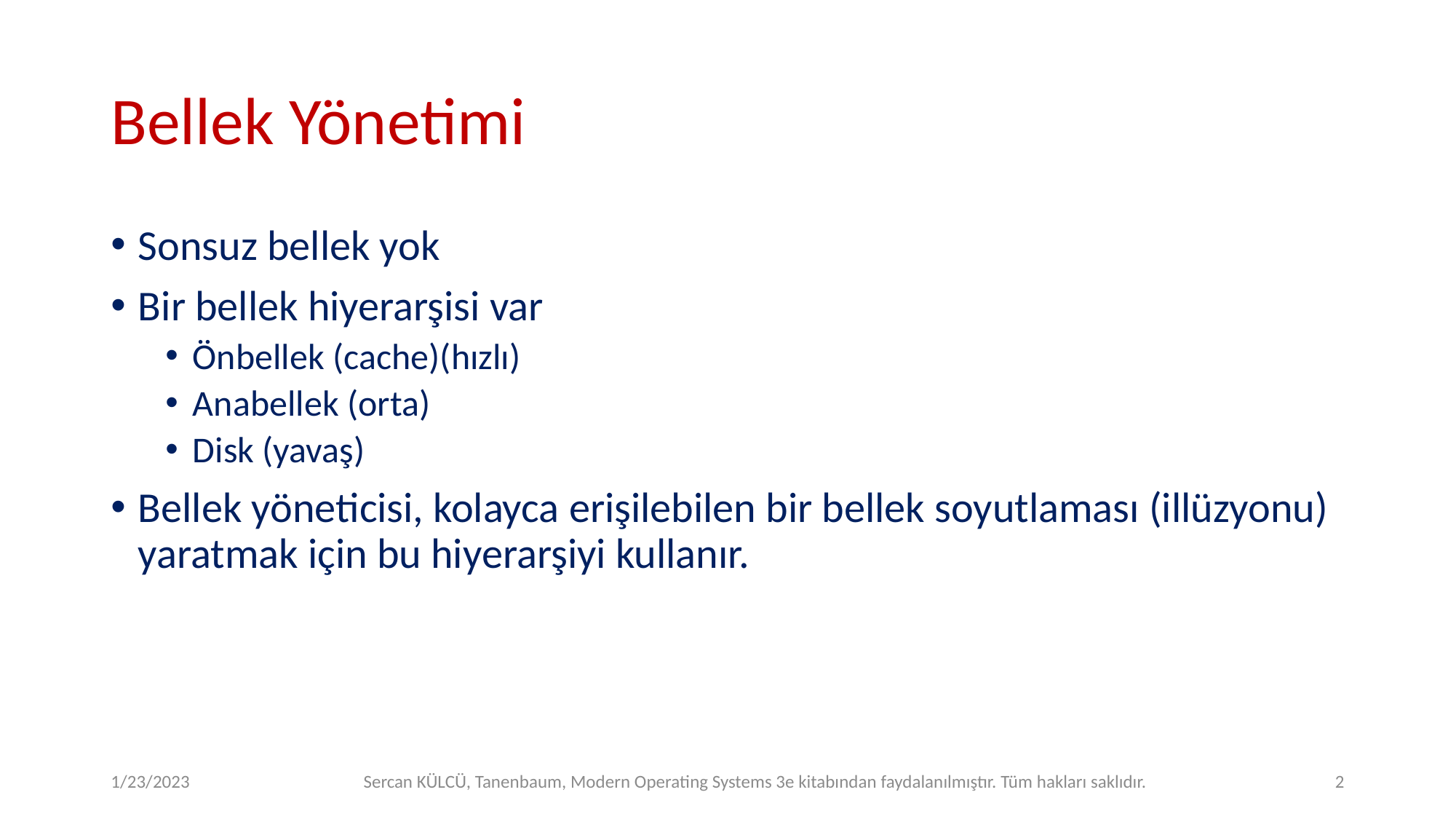

# Bellek Yönetimi
Sonsuz bellek yok
Bir bellek hiyerarşisi var
Önbellek (cache)(hızlı)
Anabellek (orta)
Disk (yavaş)
Bellek yöneticisi, kolayca erişilebilen bir bellek soyutlaması (illüzyonu) yaratmak için bu hiyerarşiyi kullanır.
1/23/2023
Sercan KÜLCÜ, Tanenbaum, Modern Operating Systems 3e kitabından faydalanılmıştır. Tüm hakları saklıdır.
2